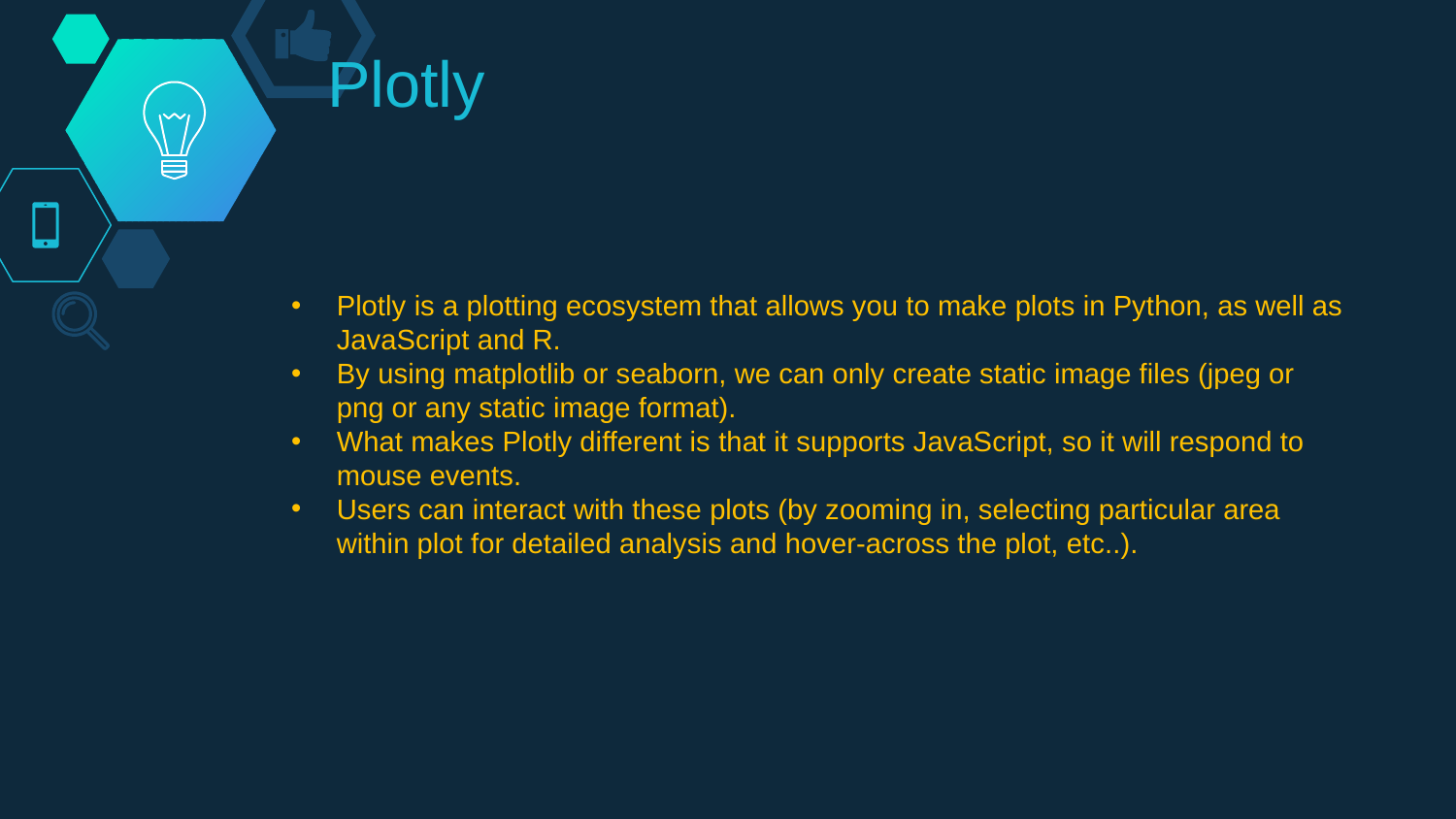

# Plotly

Plotly is a plotting ecosystem that allows you to make plots in Python, as well as JavaScript and R.
By using matplotlib or seaborn, we can only create static image files (jpeg or png or any static image format).
What makes Plotly different is that it supports JavaScript, so it will respond to mouse events.
Users can interact with these plots (by zooming in, selecting particular area within plot for detailed analysis and hover-across the plot, etc..).